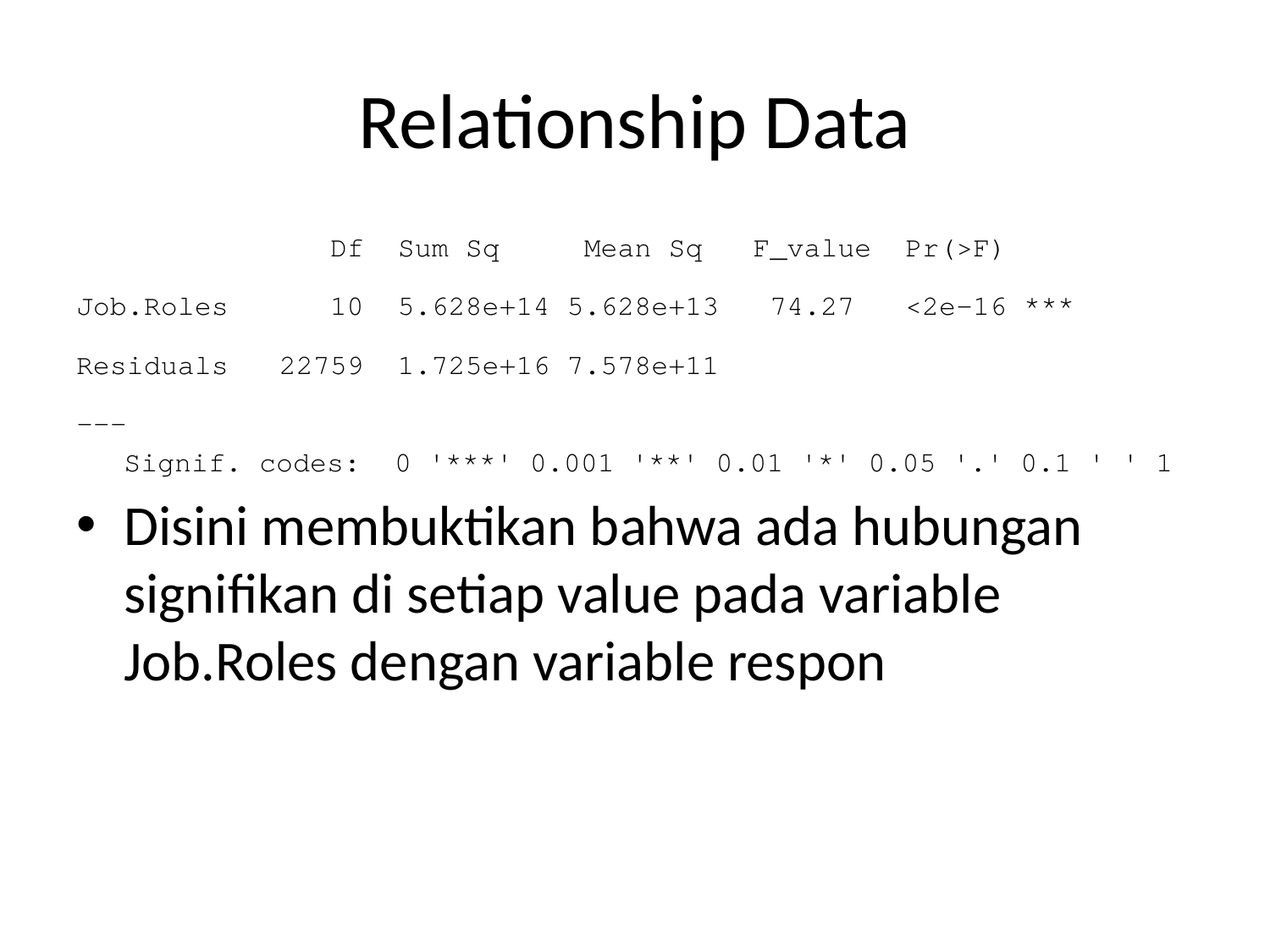

# Relationship Data
               Df  Sum Sq     Mean Sq   F_value  Pr(>F)
Job.Roles      10  5.628e+14 5.628e+13   74.27   <2e-16 ***
Residuals   22759  1.725e+16 7.578e+11
---
Signif. codes:  0 '***' 0.001 '**' 0.01 '*' 0.05 '.' 0.1 ' ' 1
Disini membuktikan bahwa ada hubungan signifikan di setiap value pada variable Job.Roles dengan variable respon